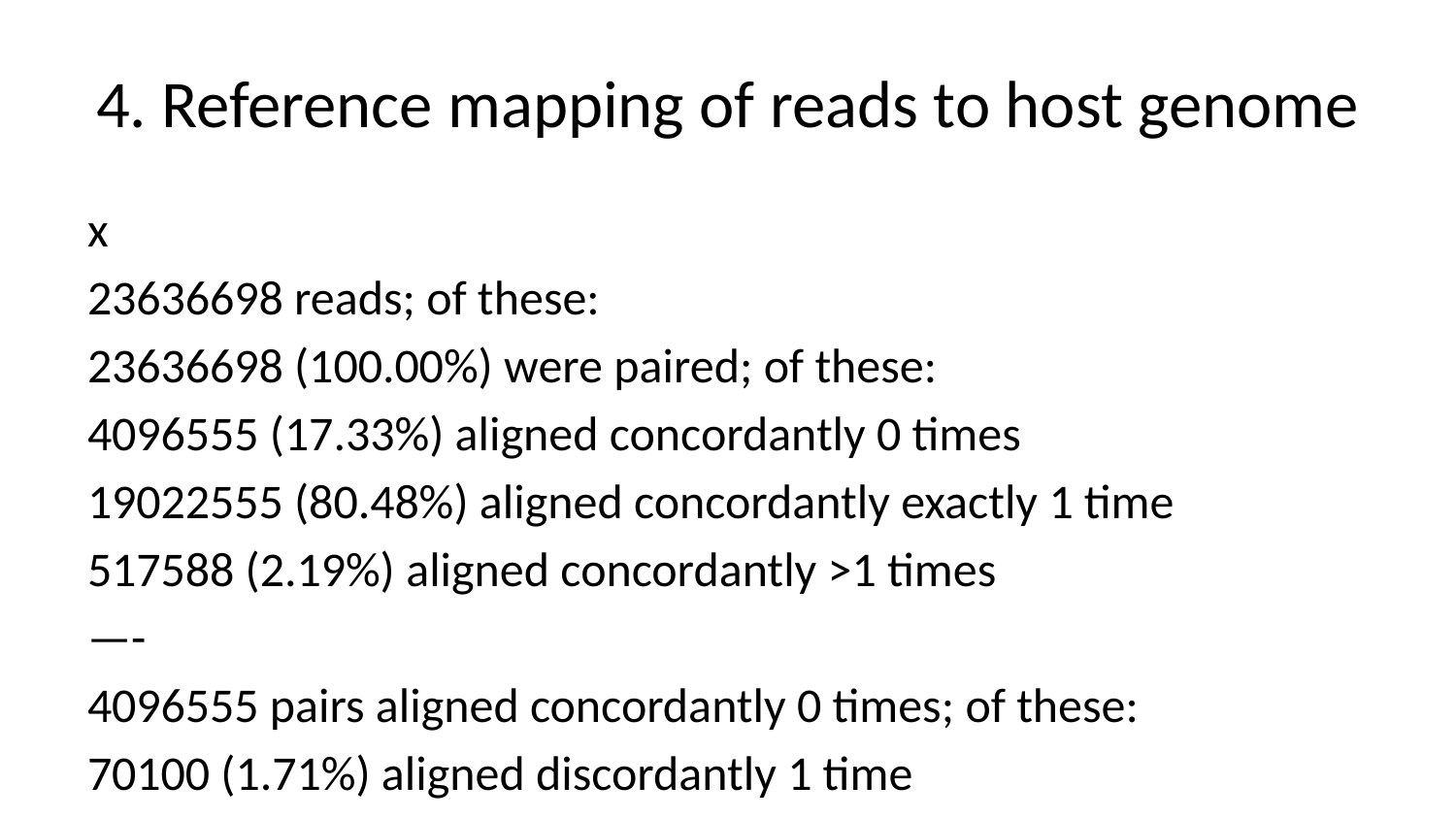

# 4. Reference mapping of reads to host genome
x
23636698 reads; of these:
23636698 (100.00%) were paired; of these:
4096555 (17.33%) aligned concordantly 0 times
19022555 (80.48%) aligned concordantly exactly 1 time
517588 (2.19%) aligned concordantly >1 times
—-
4096555 pairs aligned concordantly 0 times; of these:
70100 (1.71%) aligned discordantly 1 time
—-
4026455 pairs aligned 0 times concordantly or discordantly; of these:
8052910 mates make up the pairs; of these:
5516521 (68.50%) aligned 0 times
2441427 (30.32%) aligned exactly 1 time
94962 (1.18%) aligned >1 times
88.33% overall alignment rate